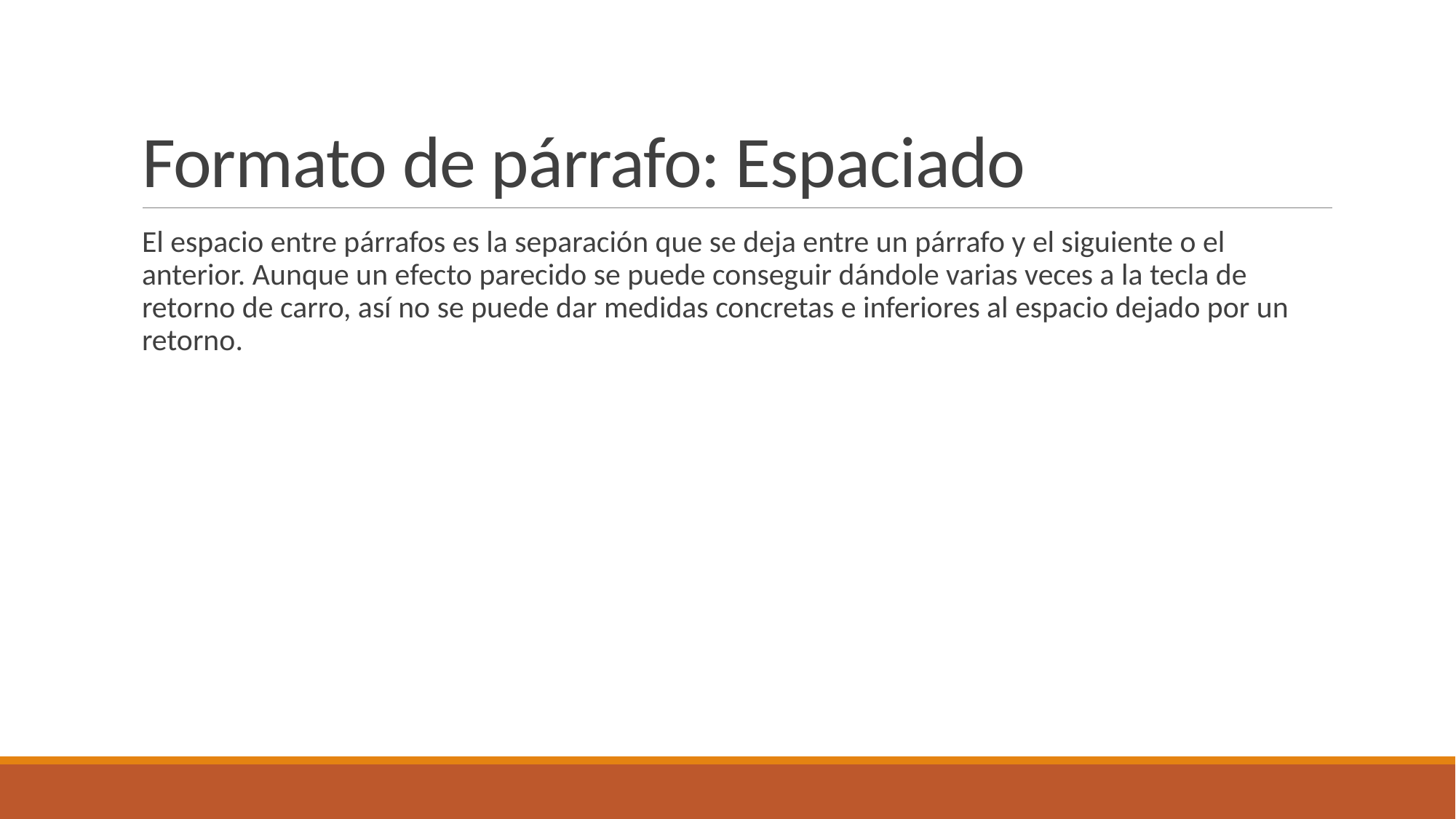

# Formato de párrafo: Espaciado
El espacio entre párrafos es la separación que se deja entre un párrafo y el siguiente o el anterior. Aunque un efecto parecido se puede conseguir dándole varias veces a la tecla de retorno de carro, así no se puede dar medidas concretas e inferiores al espacio dejado por un retorno.